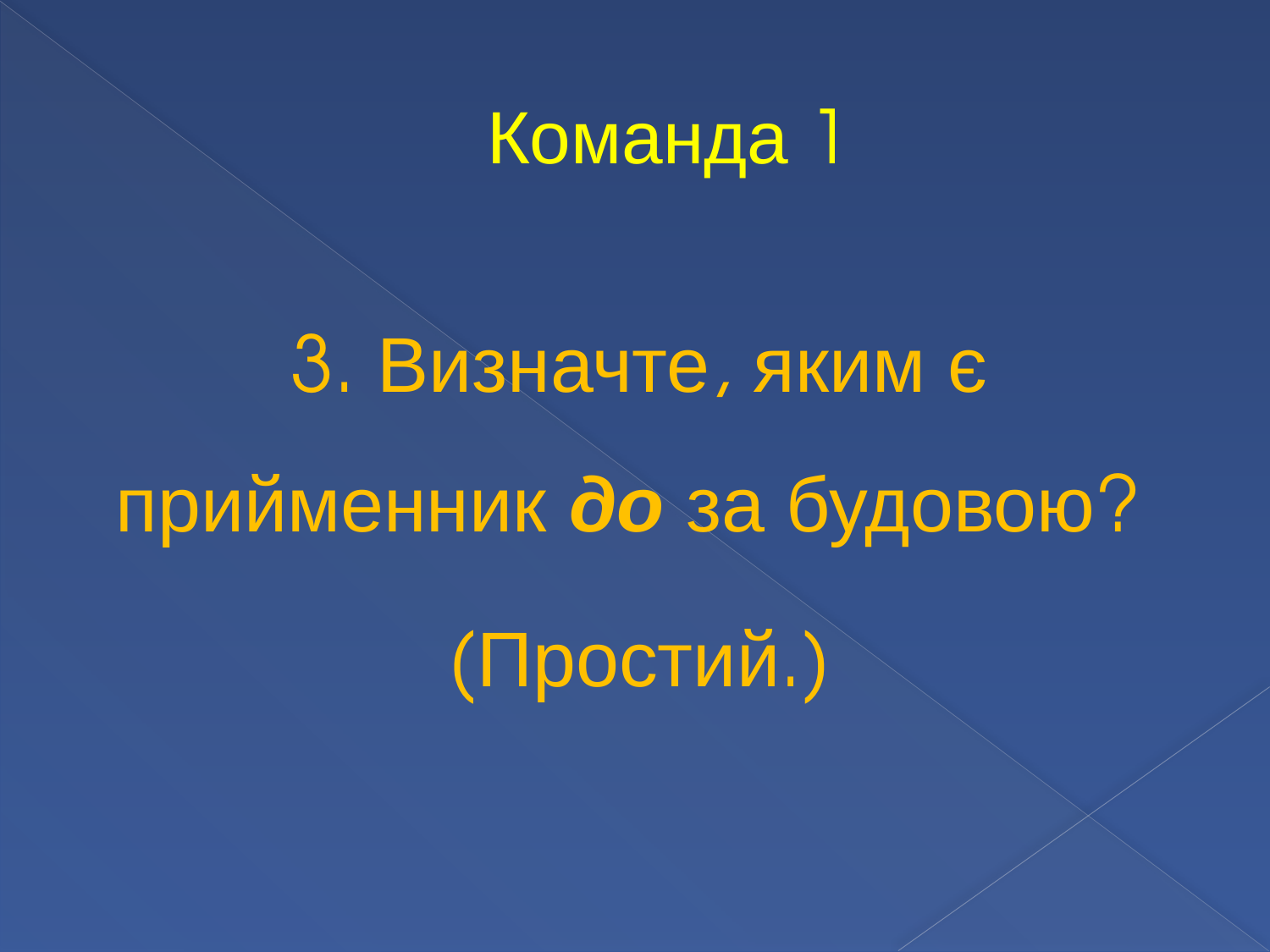

# Команда 1
3. Визначте, яким є прийменник до за будовою?
(Простий.)